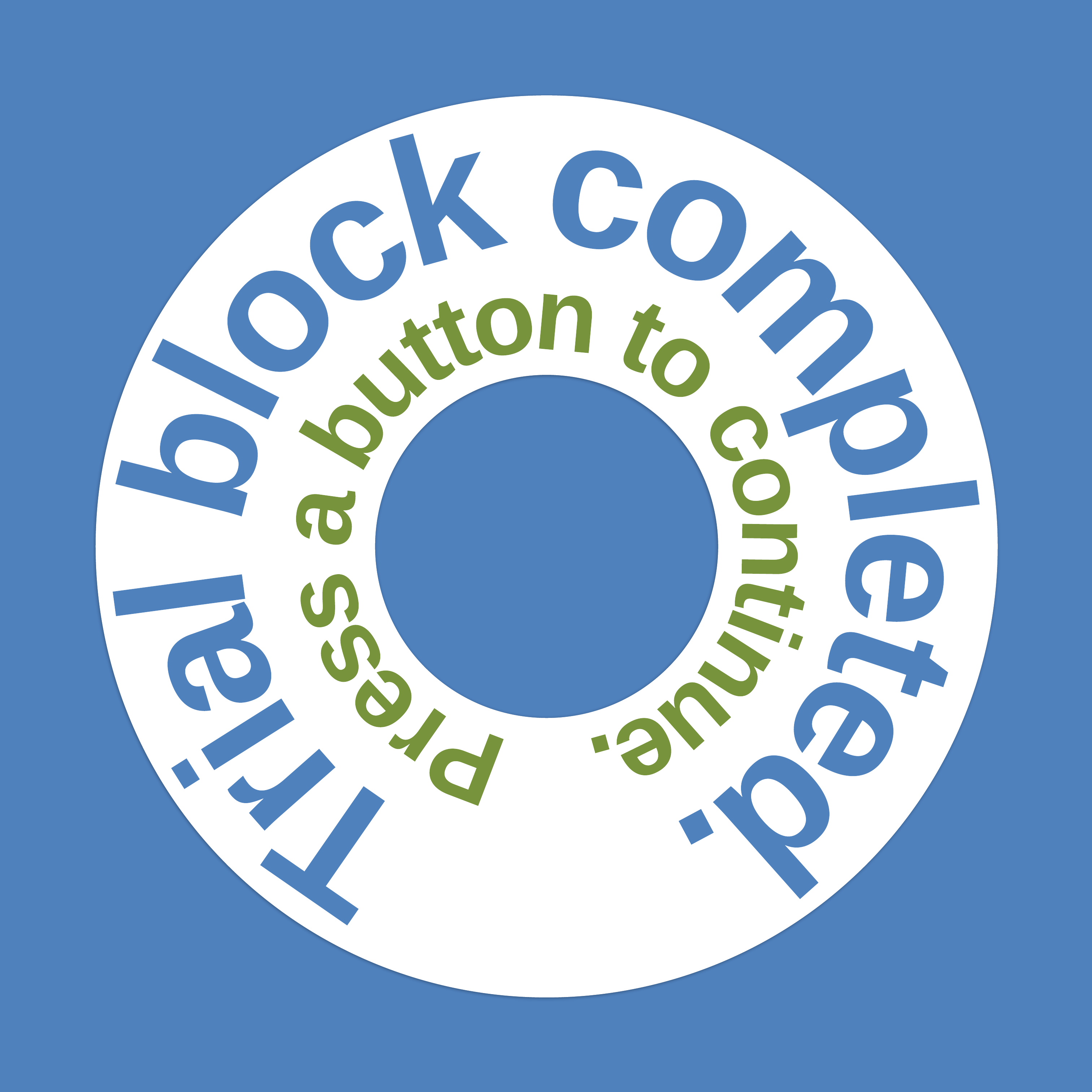

Trial block completed.
 Press a button to continue.